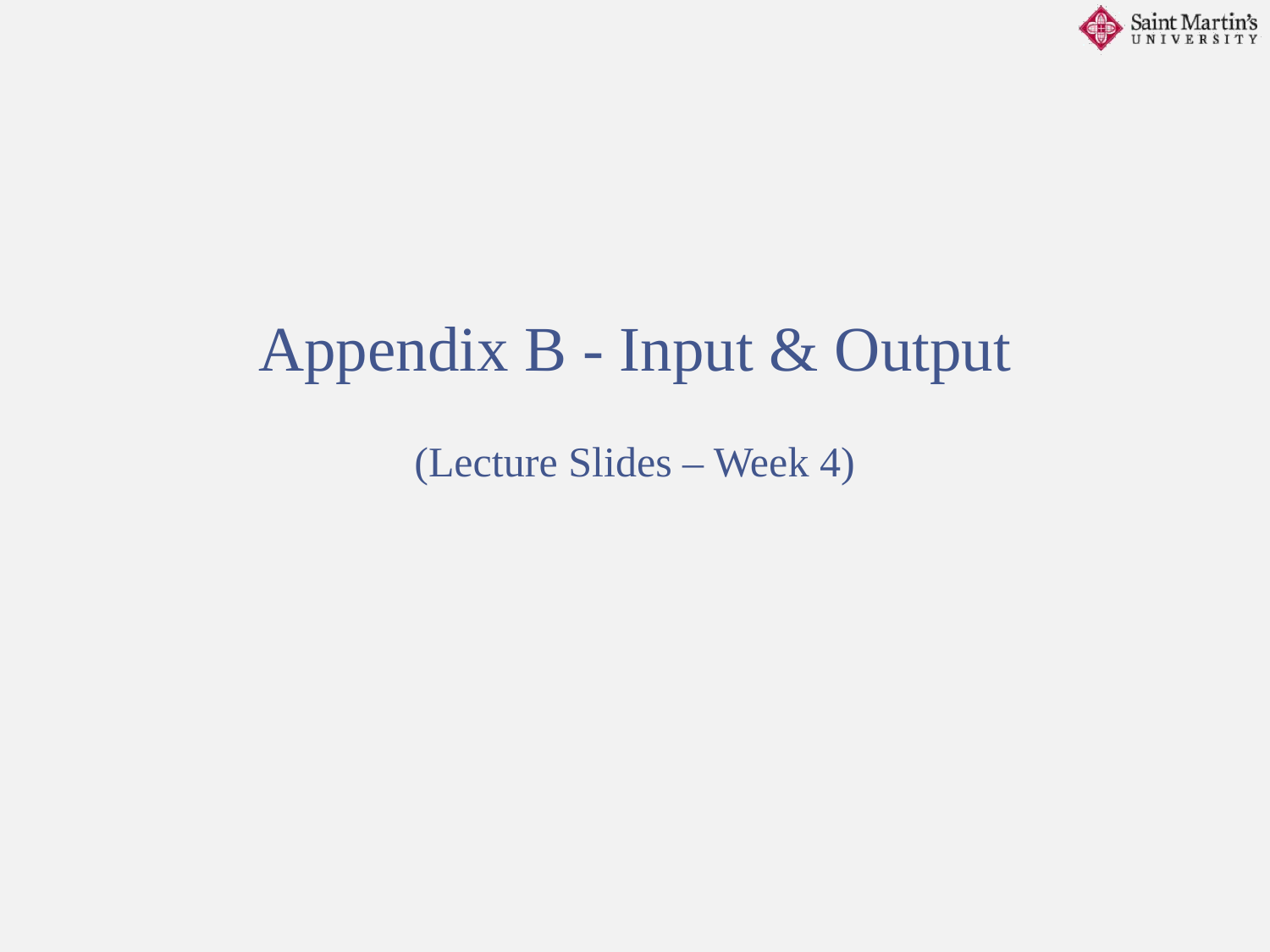

Appendix B - Input & Output
(Lecture Slides – Week 4)